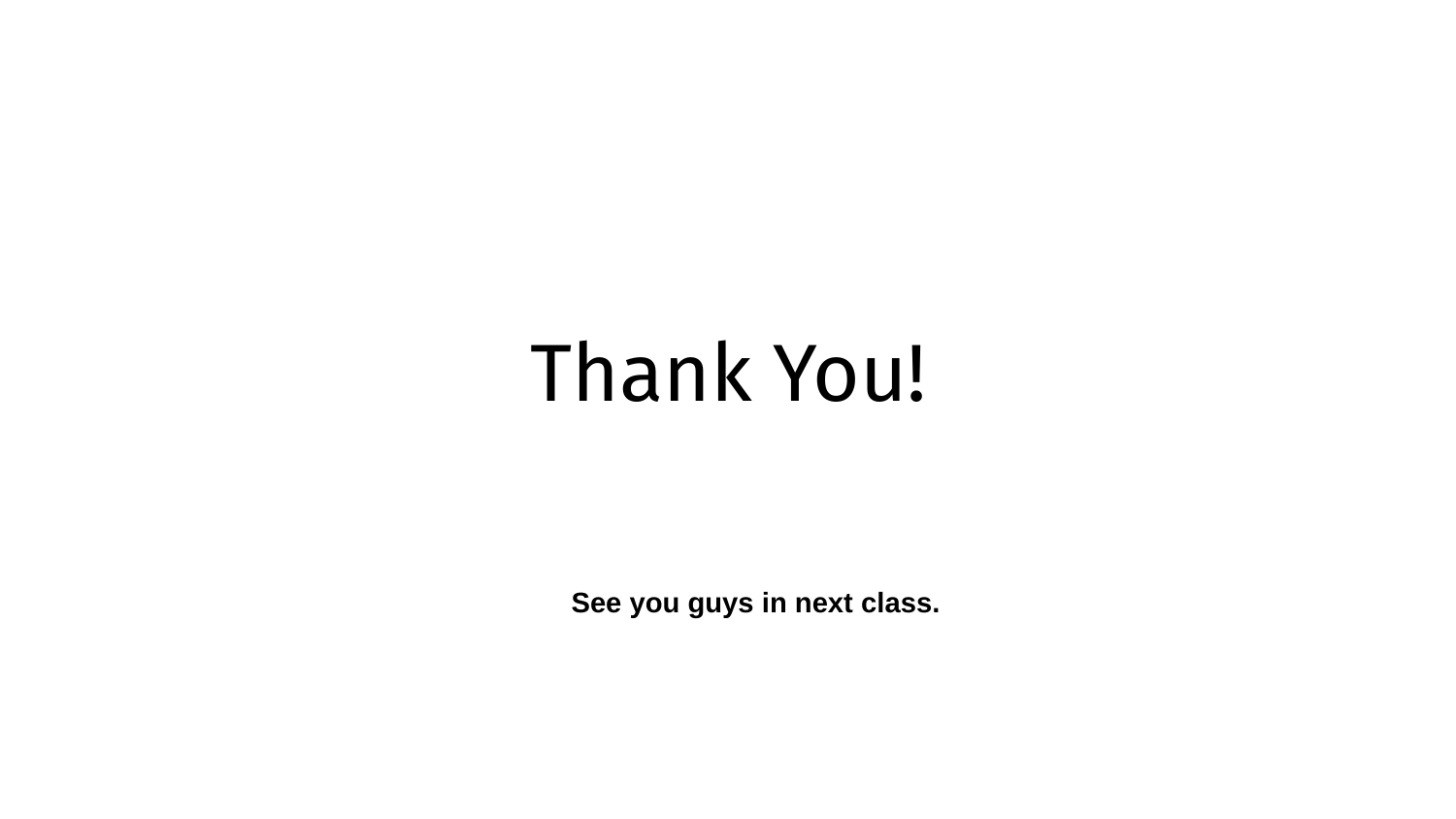

# Thank You!

See you guys in next class.